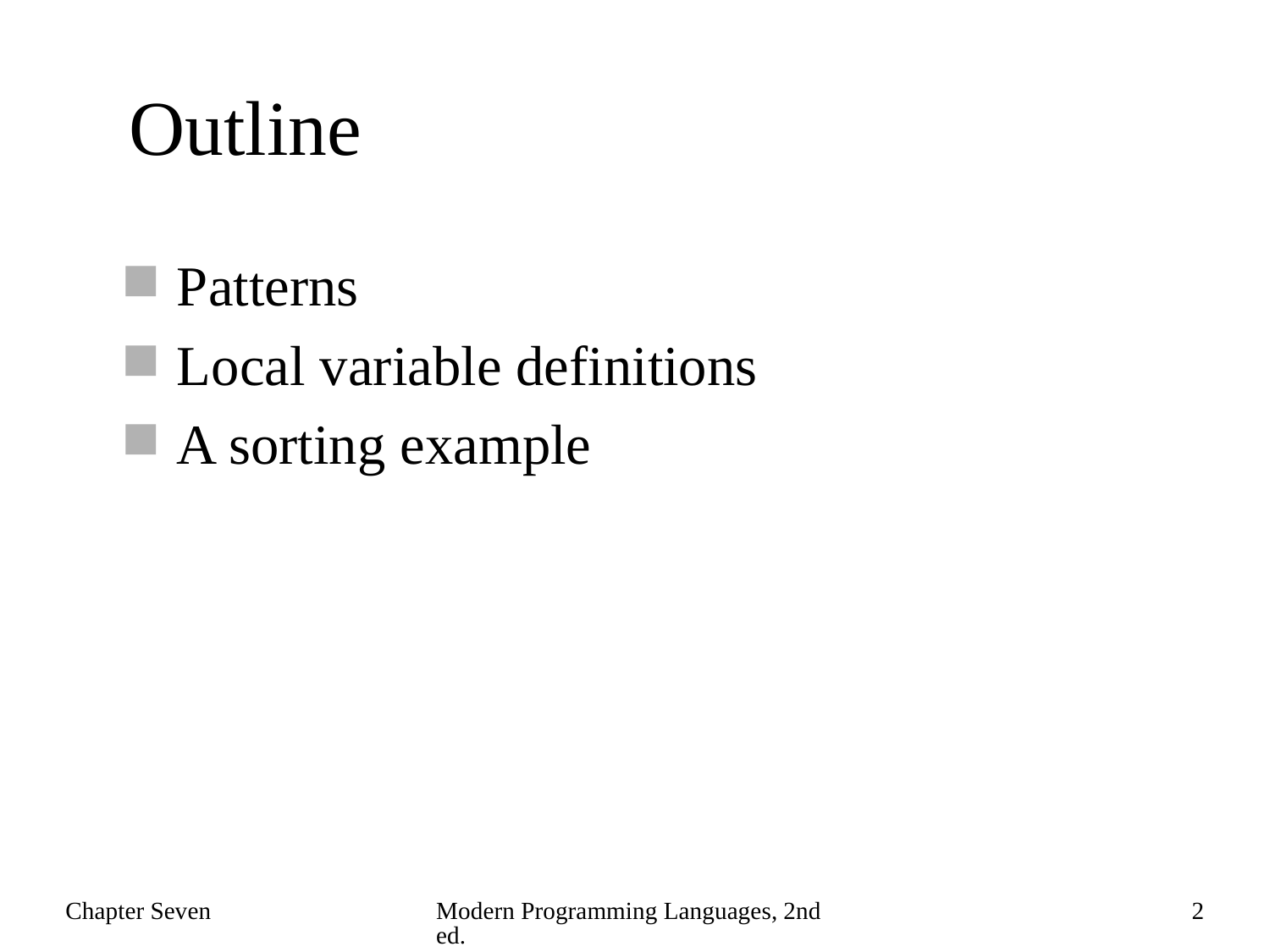

# Outline
Patterns
Local variable definitions
A sorting example
Chapter Seven
Modern Programming Languages, 2nd ed.
2